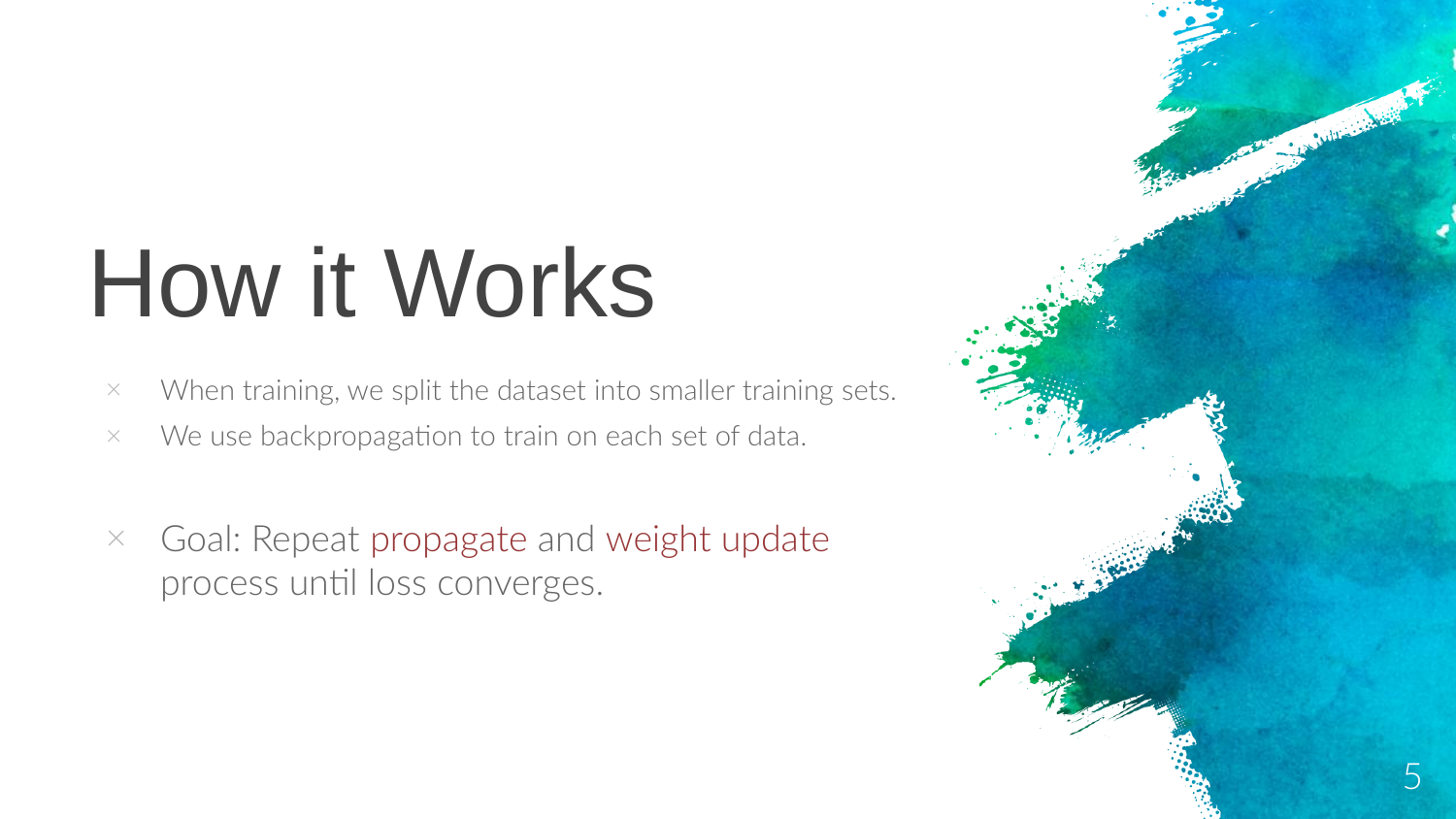

# How it Works
When training, we split the dataset into smaller training sets.
We use backpropagation to train on each set of data.

Goal: Repeat propagate and weight update process until loss converges.
5